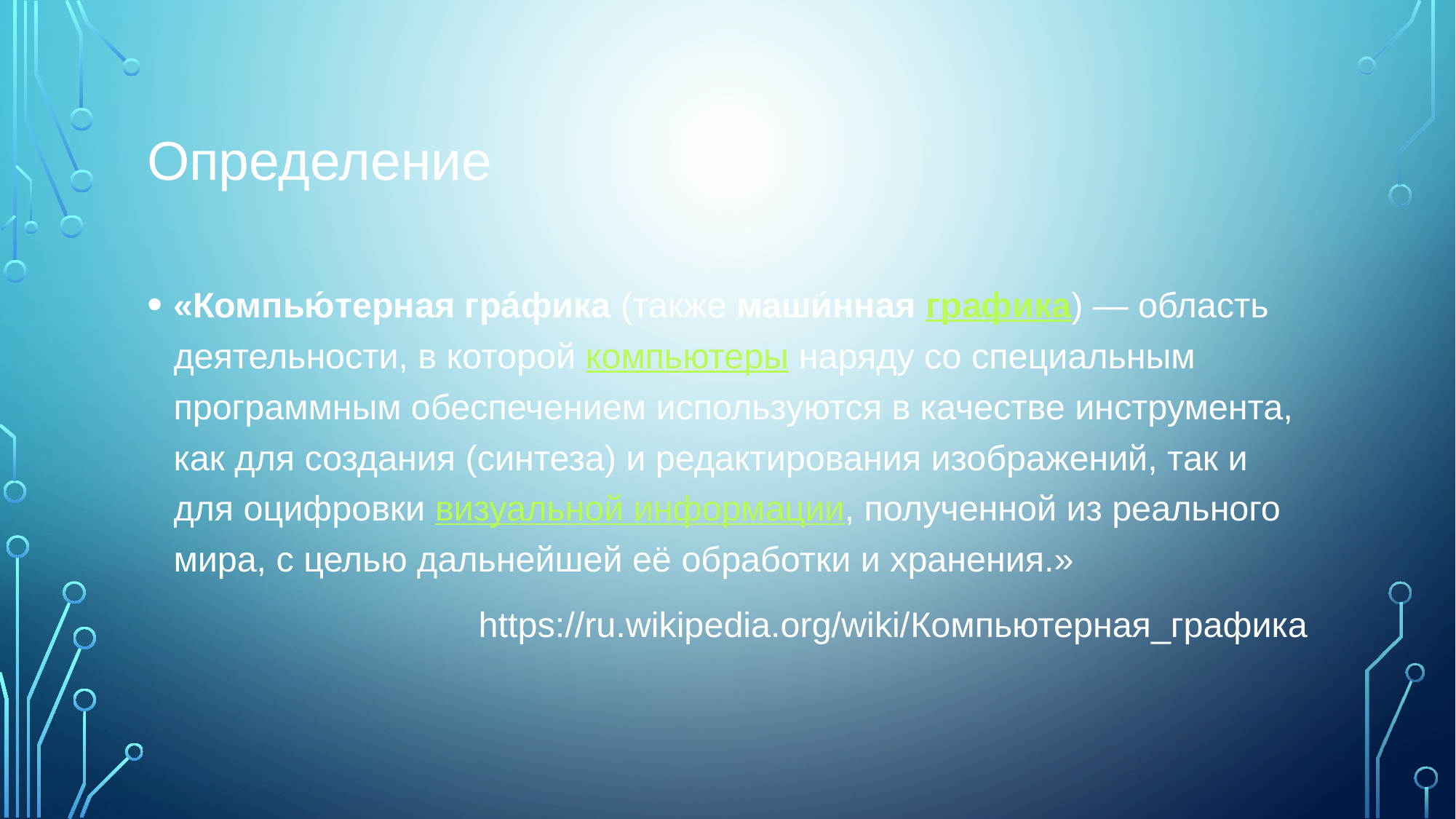

# Определение
«Компью́терная гра́фика (также маши́нная графика) — область деятельности, в которой компьютеры наряду со специальным программным обеспечением используются в качестве инструмента, как для создания (синтеза) и редактирования изображений, так и для оцифровки визуальной информации, полученной из реального мира, с целью дальнейшей её обработки и хранения.»
https://ru.wikipedia.org/wiki/Компьютерная_графика